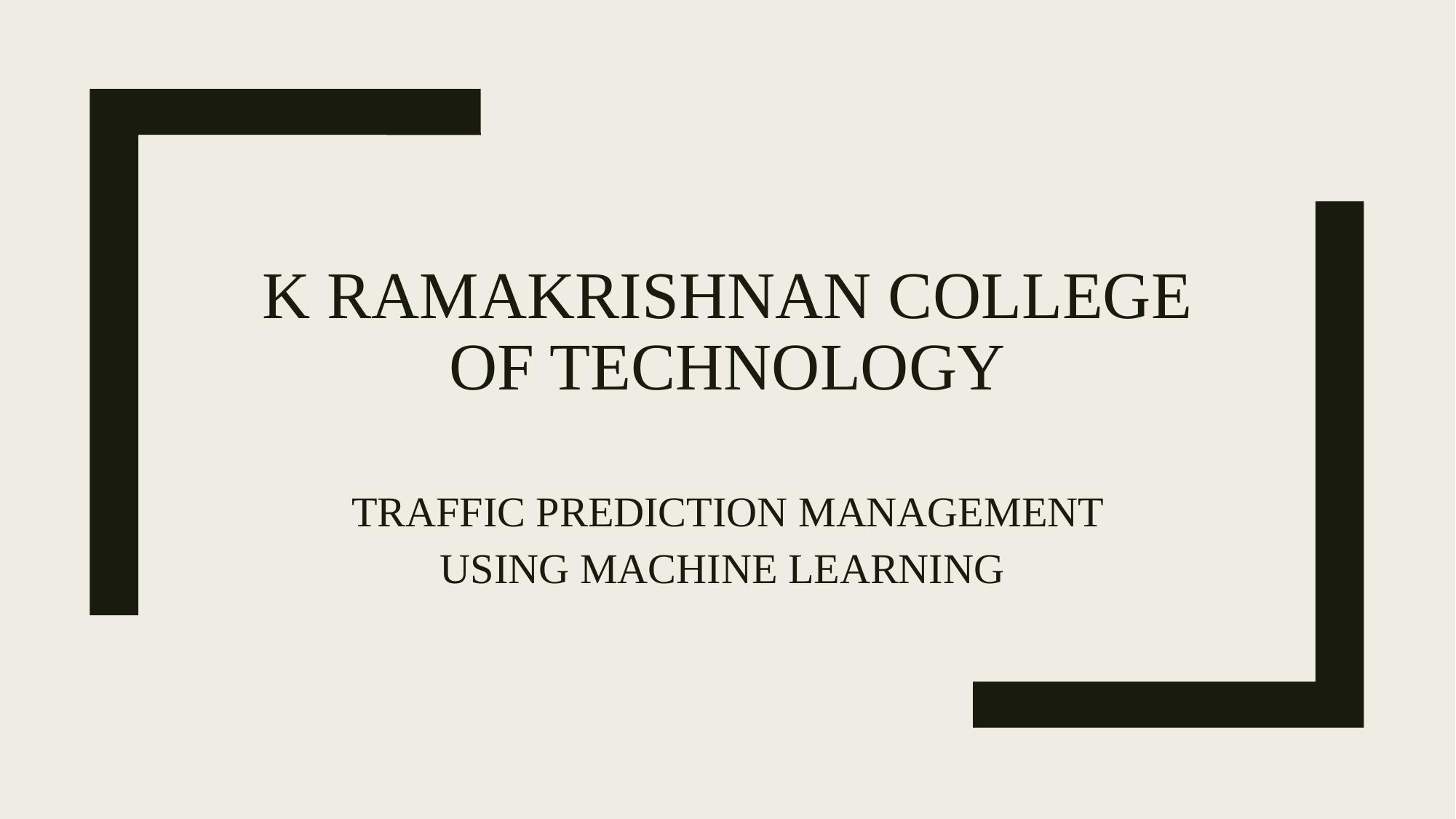

# K RAMAKRISHNAN COLLEGE OF TECHNOLOGY
TRAFFIC PREDICTION MANAGEMENT USING MACHINE LEARNING